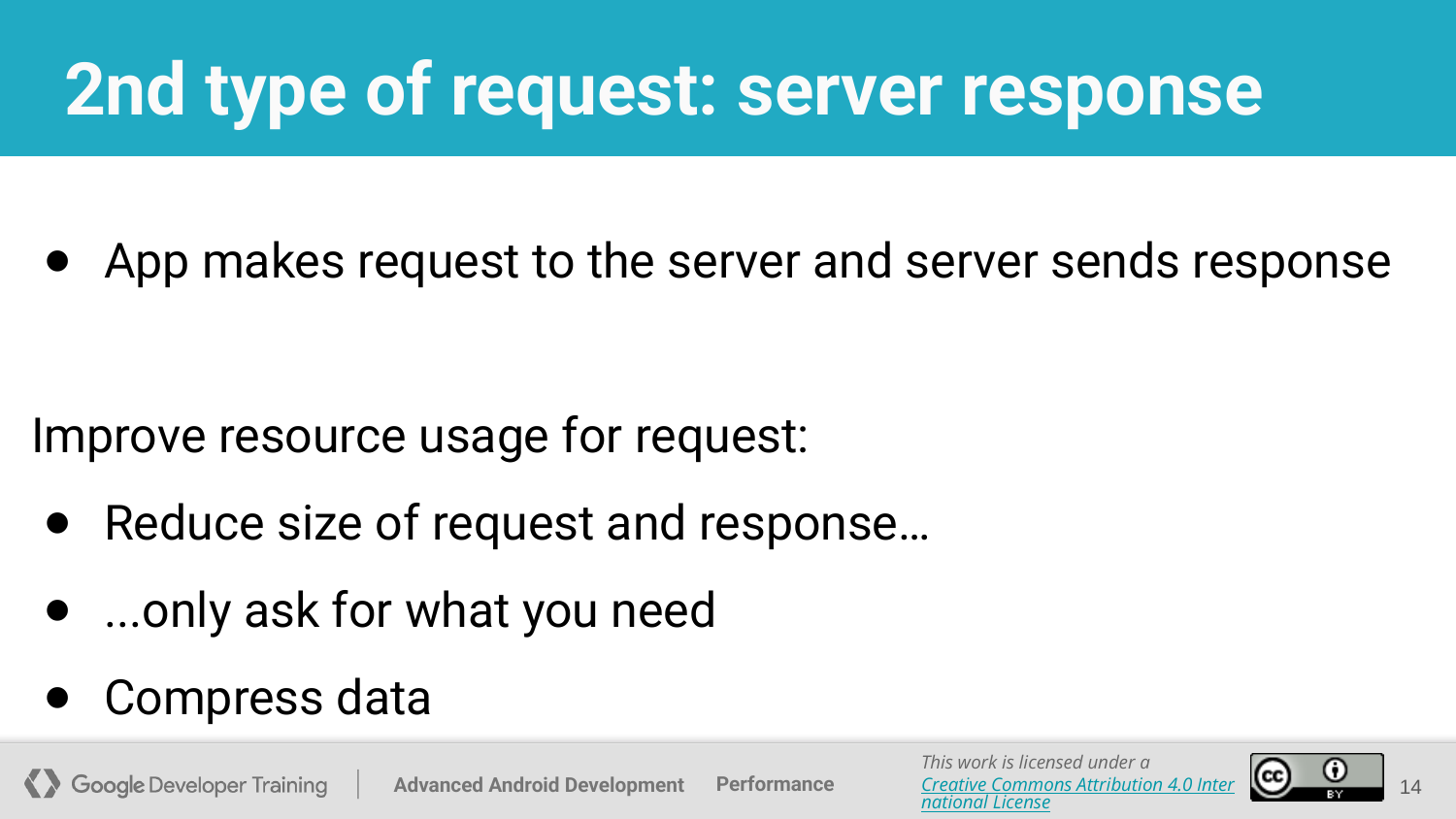

# 2nd type of request: server response

App makes request to the server and server sends response

Improve resource usage for request:
Reduce size of request and response…
...only ask for what you need
Compress data
14